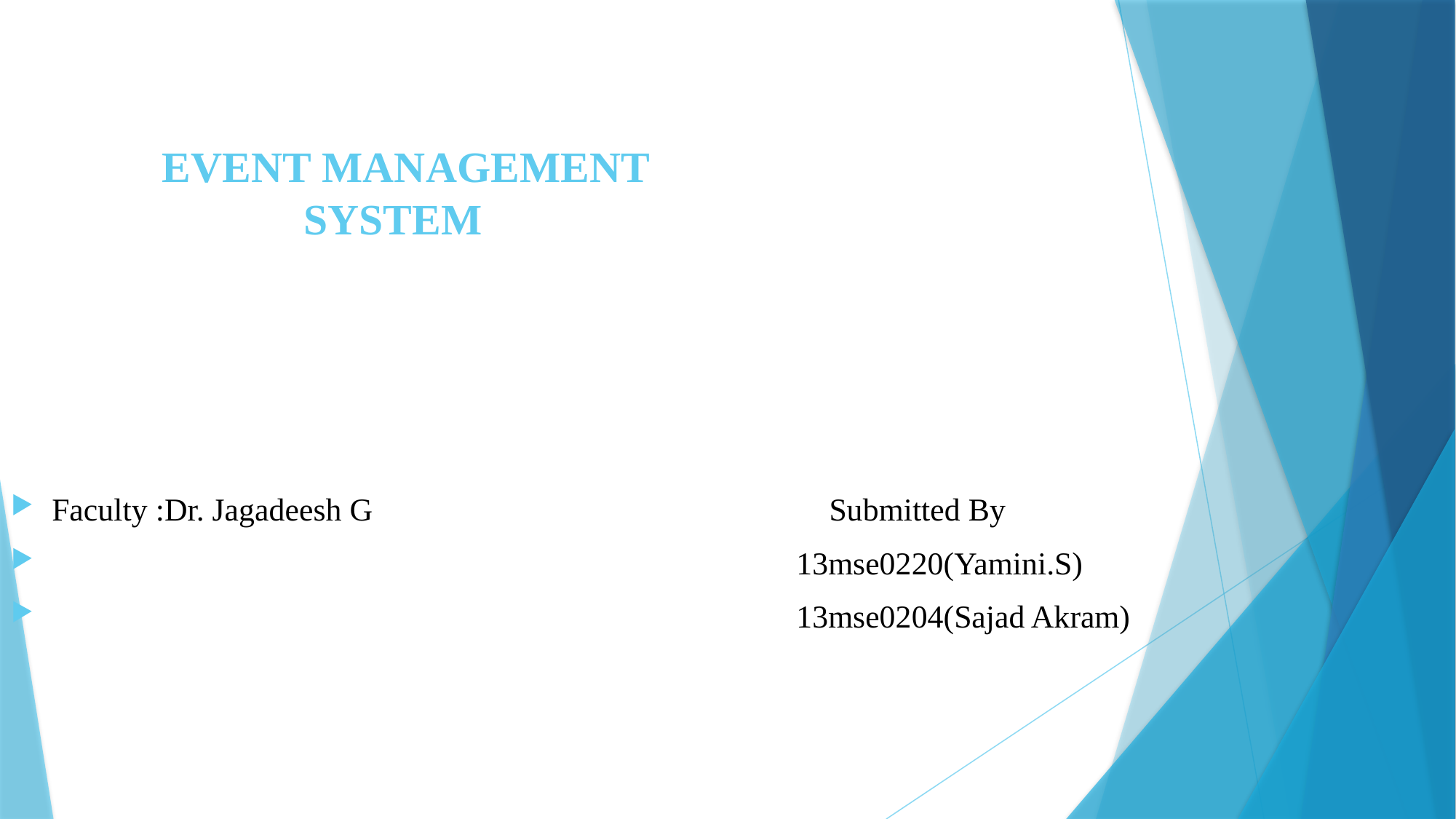

EVENT MANAGEMENT
                 SYSTEM
Faculty :Dr. Jagadeesh G                                                         Submitted By
                                                                                             13mse0220(Yamini.S)
                                                                                             13mse0204(Sajad Akram)